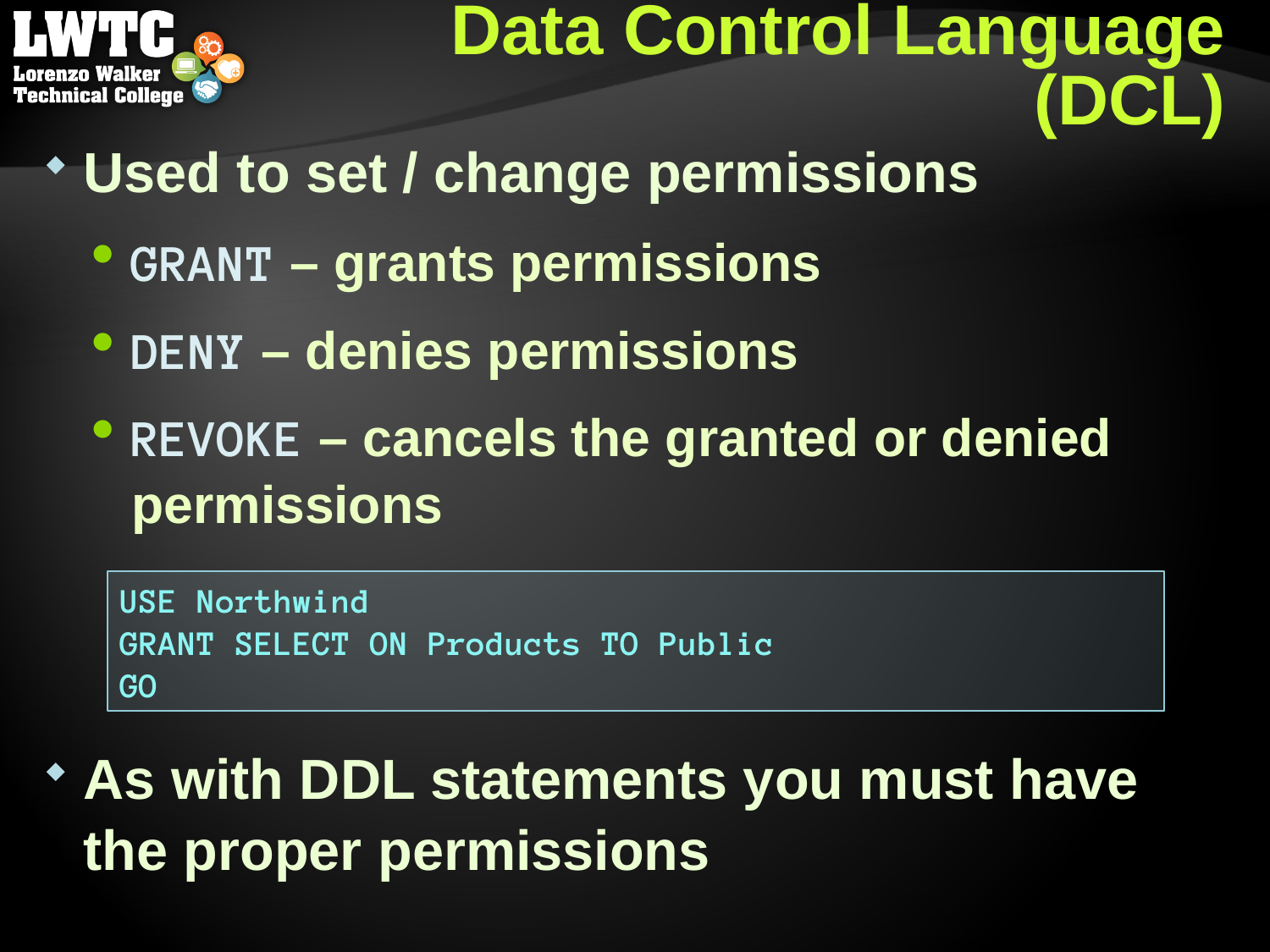

# Data Control Language (DCL)
Used to set / change permissions
GRANT – grants permissions
DENY – denies permissions
REVOKE – cancels the granted or denied permissions

As with DDL statements you must have the proper permissions
USE Northwind
GRANT SELECT ON Products TO Public
GO